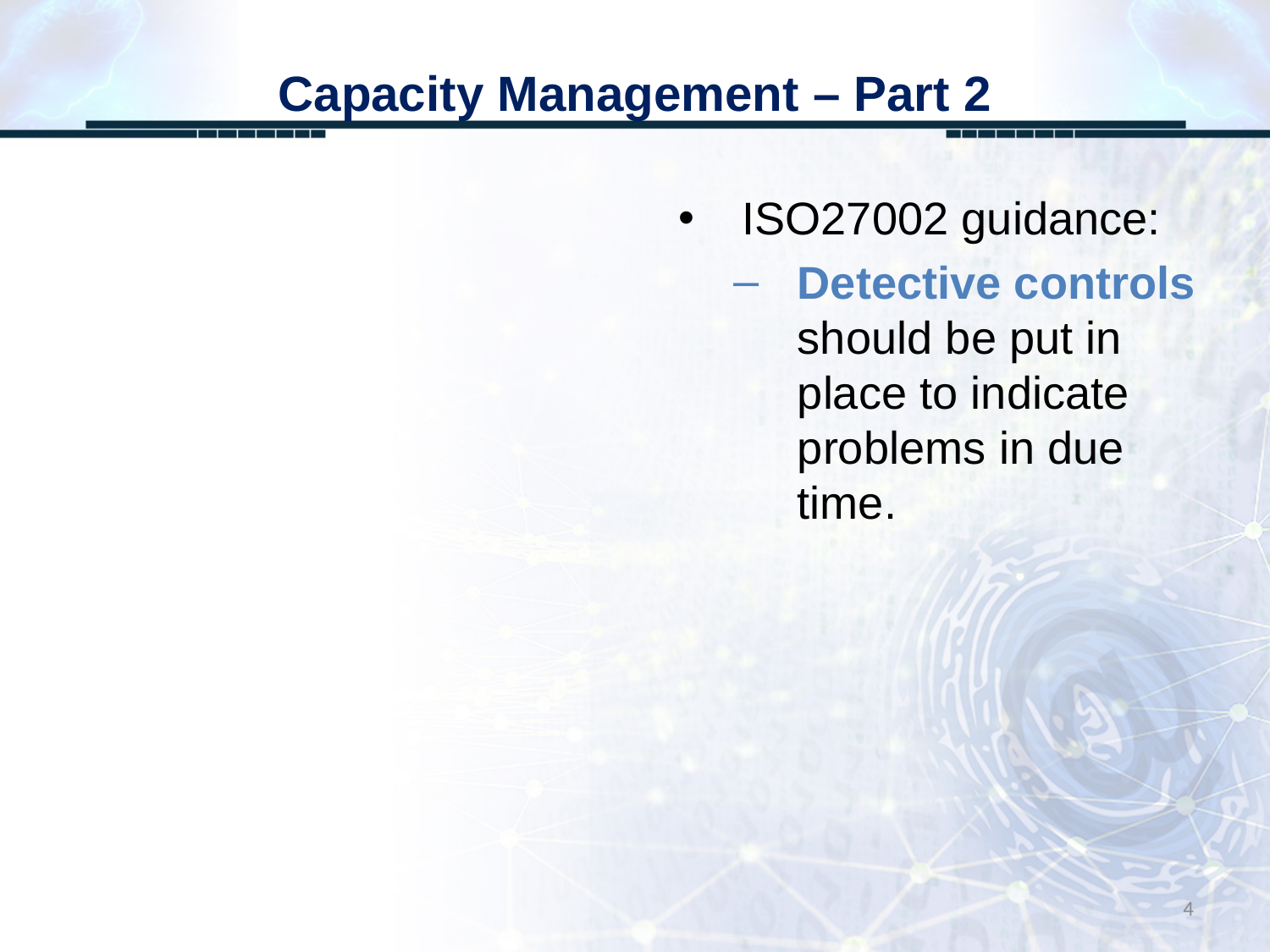

# Capacity Management – Part 2
ISO27002 guidance:
Detective controls should be put in place to indicate problems in due time.
4